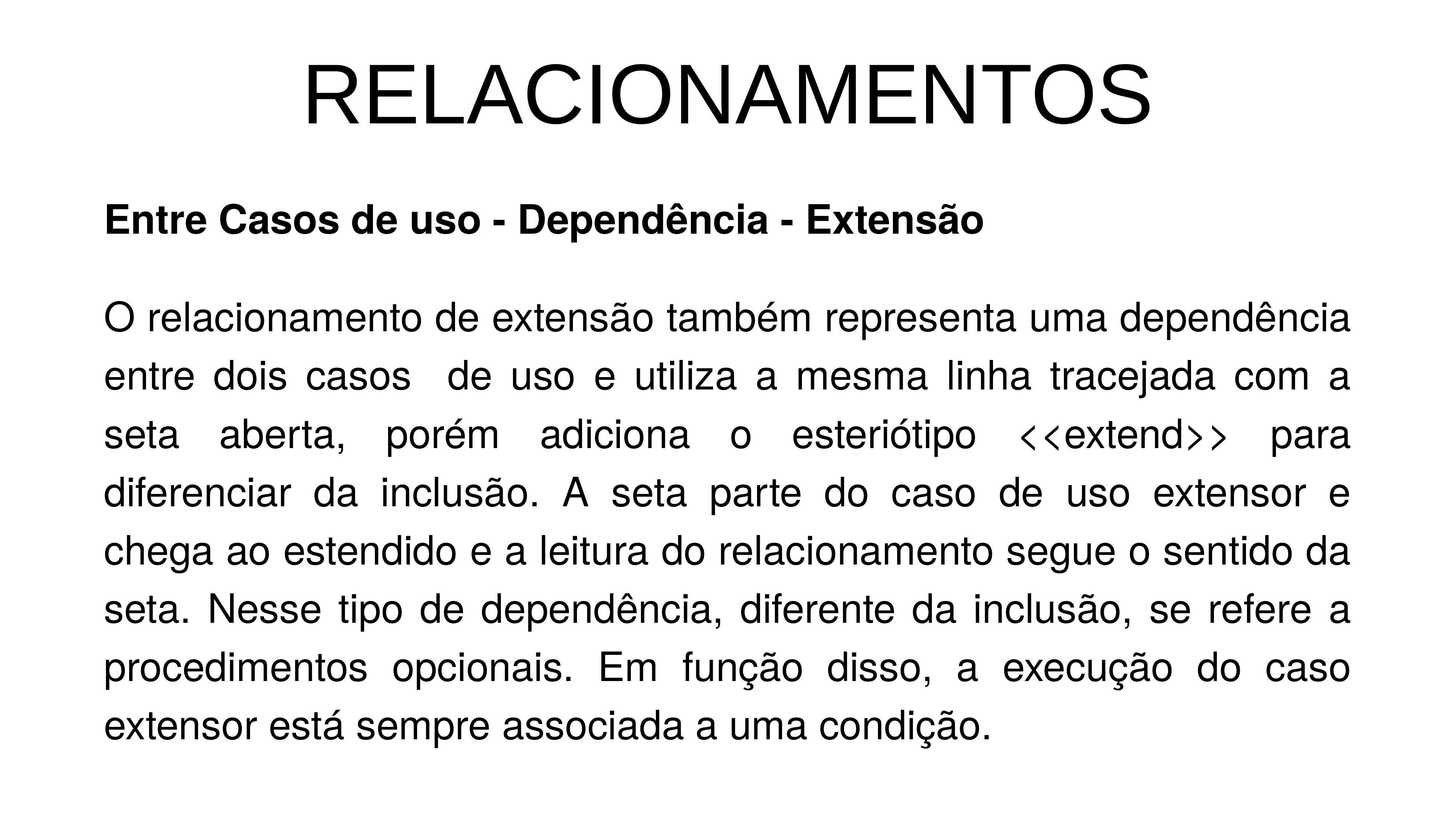

# RELACIONAMENTOS
Entre Casos de uso - Dependência - Extensão
O relacionamento de extensão também representa uma dependência entre dois casos  de uso e utiliza a mesma linha tracejada com a seta aberta, porém adiciona o esteriótipo <<extend>> para diferenciar da inclusão. A seta parte do caso de uso extensor e chega ao estendido e a leitura do relacionamento segue o sentido da seta. Nesse tipo de dependência, diferente da inclusão, se refere a procedimentos opcionais. Em função disso, a execução do caso extensor está sempre associada a uma condição.